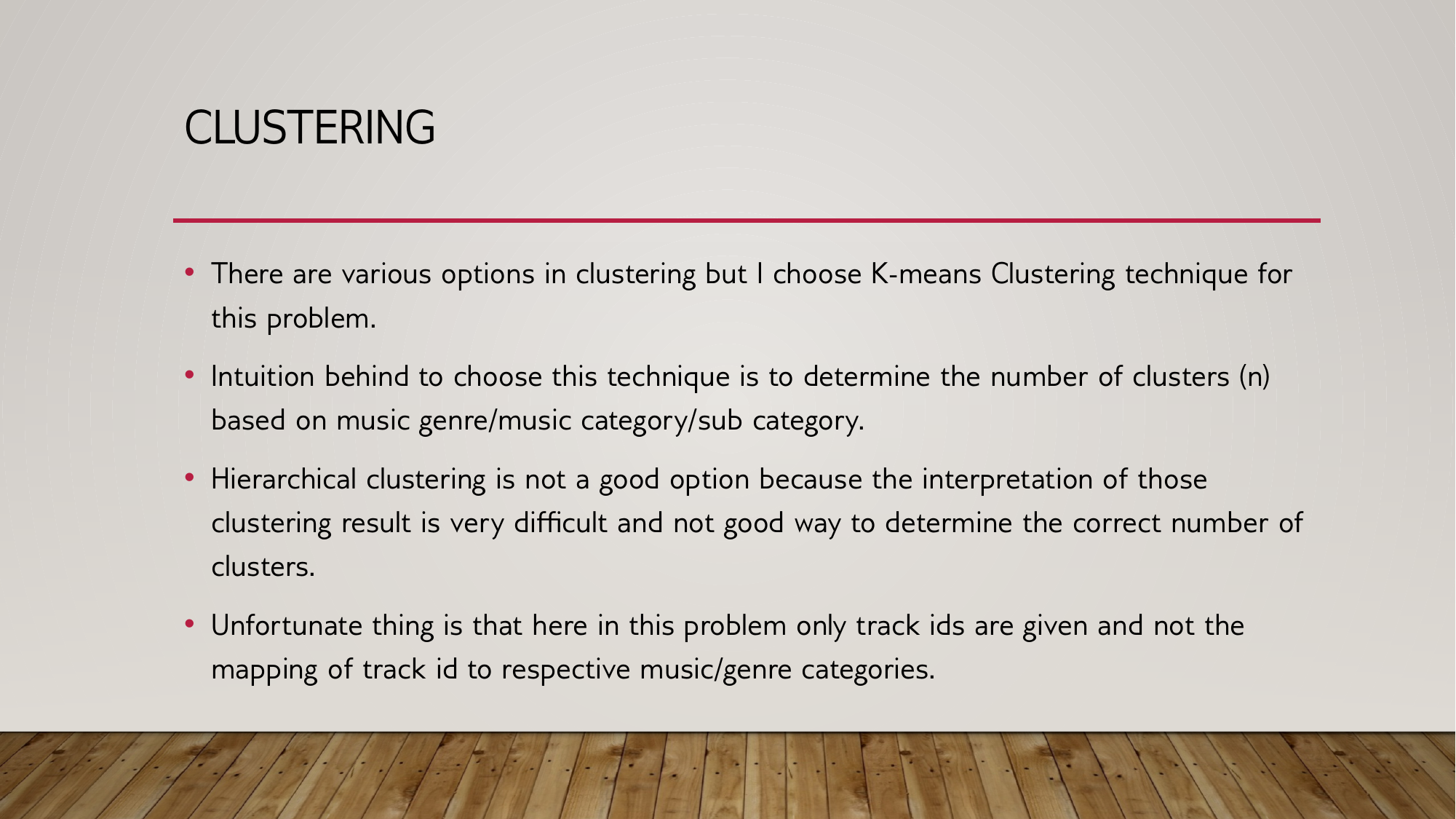

# Clustering
There are various options in clustering but I choose K-means Clustering technique for this problem.
Intuition behind to choose this technique is to determine the number of clusters (n) based on music genre/music category/sub category.
Hierarchical clustering is not a good option because the interpretation of those clustering result is very difficult and not good way to determine the correct number of clusters.
Unfortunate thing is that here in this problem only track ids are given and not the mapping of track id to respective music/genre categories.